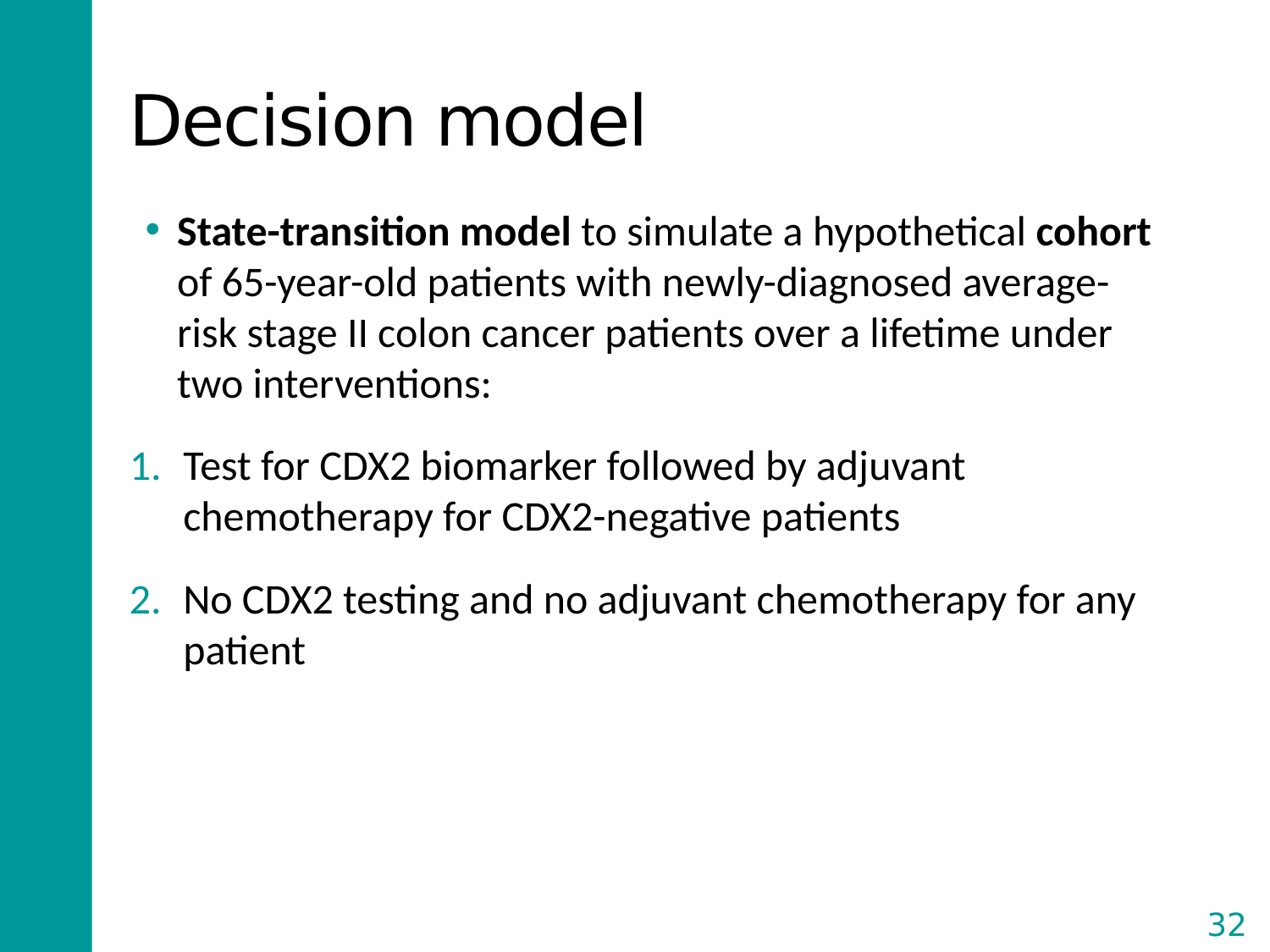

# Decision model
State-transition model to simulate a hypothetical cohort of 65-year-old patients with newly-diagnosed average-risk stage II colon cancer patients over a lifetime under two interventions:
Test for CDX2 biomarker followed by adjuvant chemotherapy for CDX2-negative patients
No CDX2 testing and no adjuvant chemotherapy for any patient

32